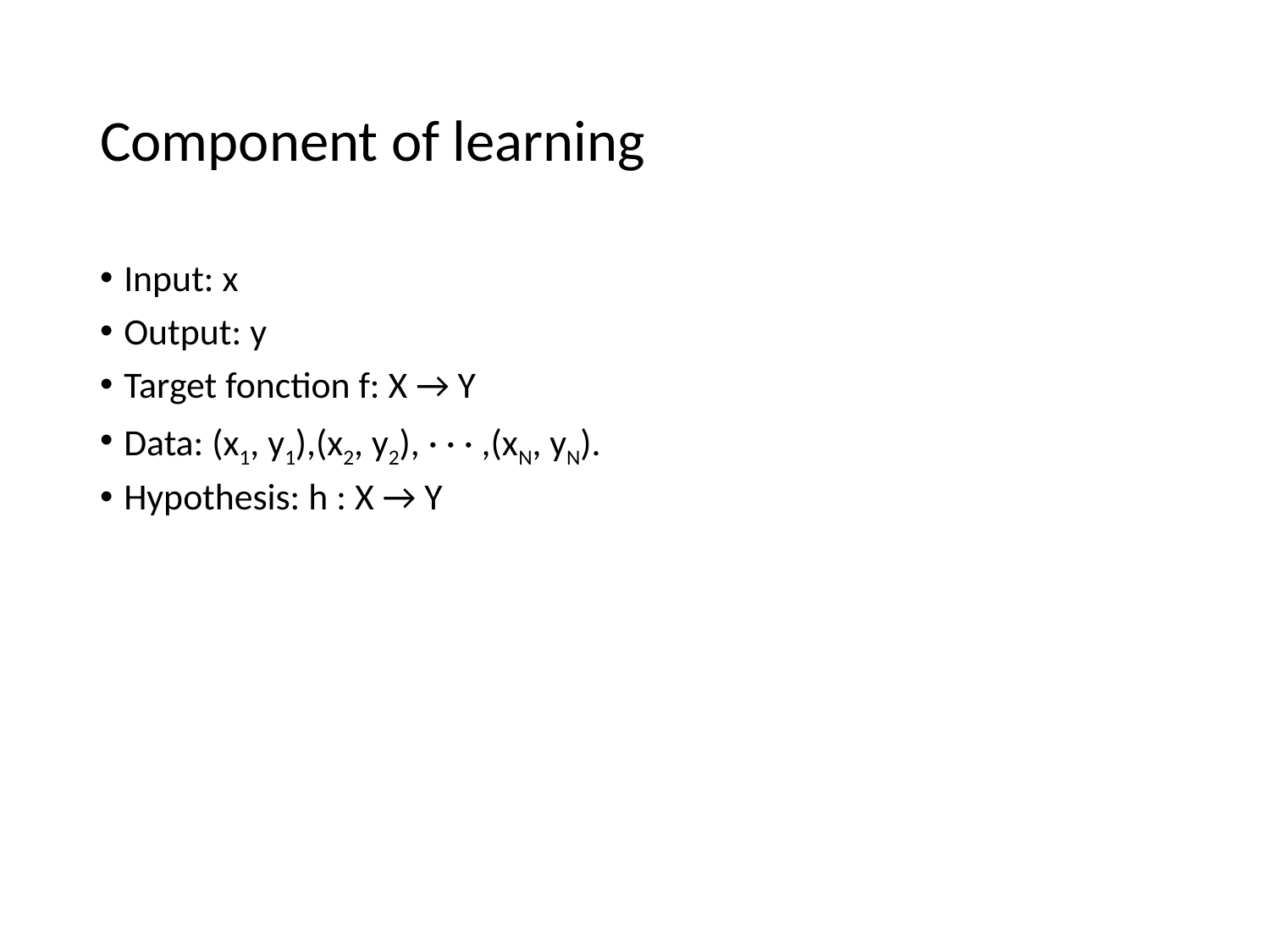

Network Control System Lab (NSCL)                                                             Artificial Intelligence
# Component of learning
Input: x
Output: y
Target fonction f: X → Y
Data: (x1, y1),(x2, y2), · · · ,(xN, yN).
Hypothesis: h : X → Y